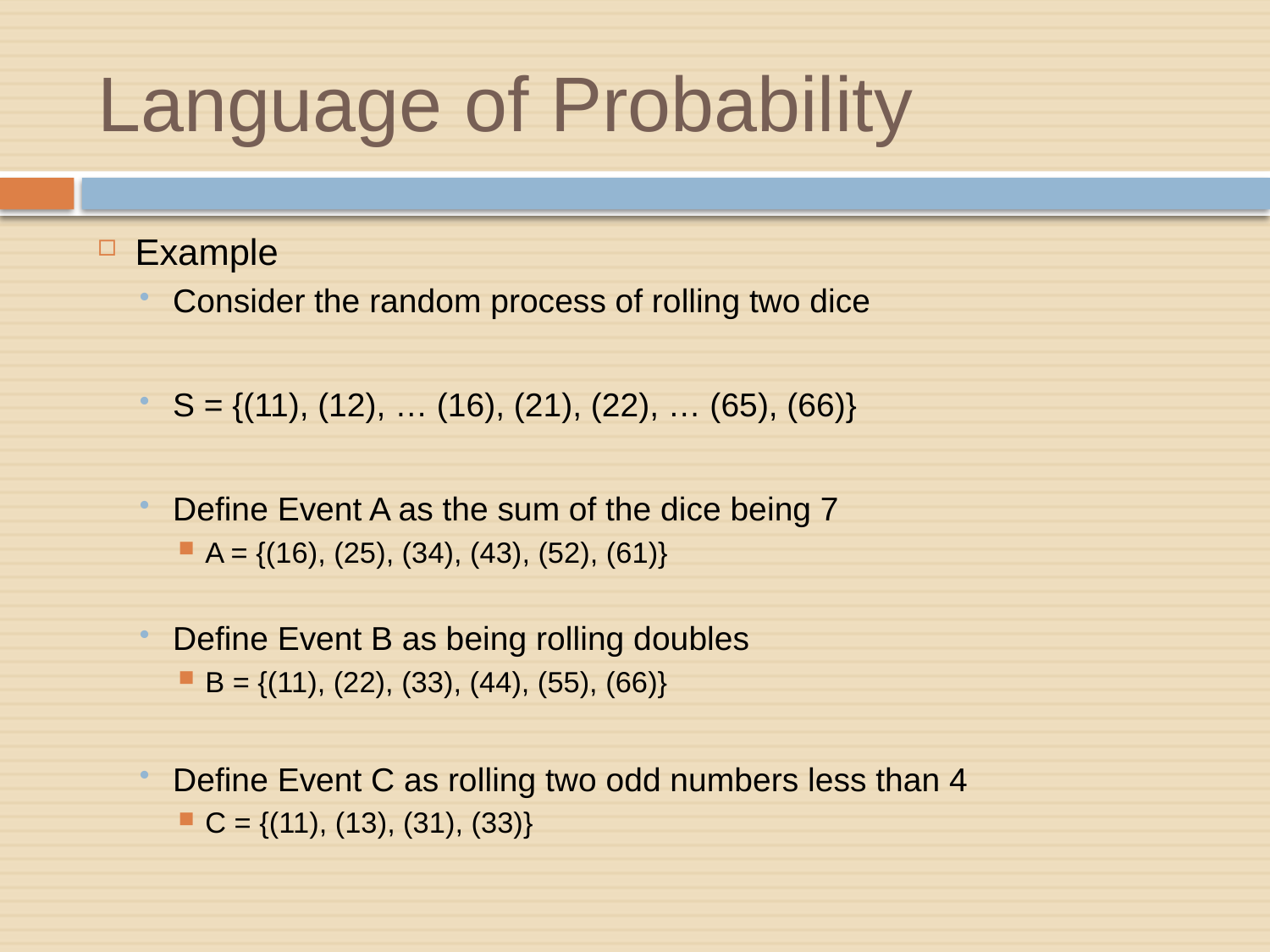

# Language of Probability
Example
Consider the random process of rolling two dice

S = {(11), (12), … (16), (21), (22), … (65), (66)}

Define Event A as the sum of the dice being 7
A = {(16), (25), (34), (43), (52), (61)}

Define Event B as being rolling doubles
B = {(11), (22), (33), (44), (55), (66)}

Define Event C as rolling two odd numbers less than 4
C = {(11), (13), (31), (33)}